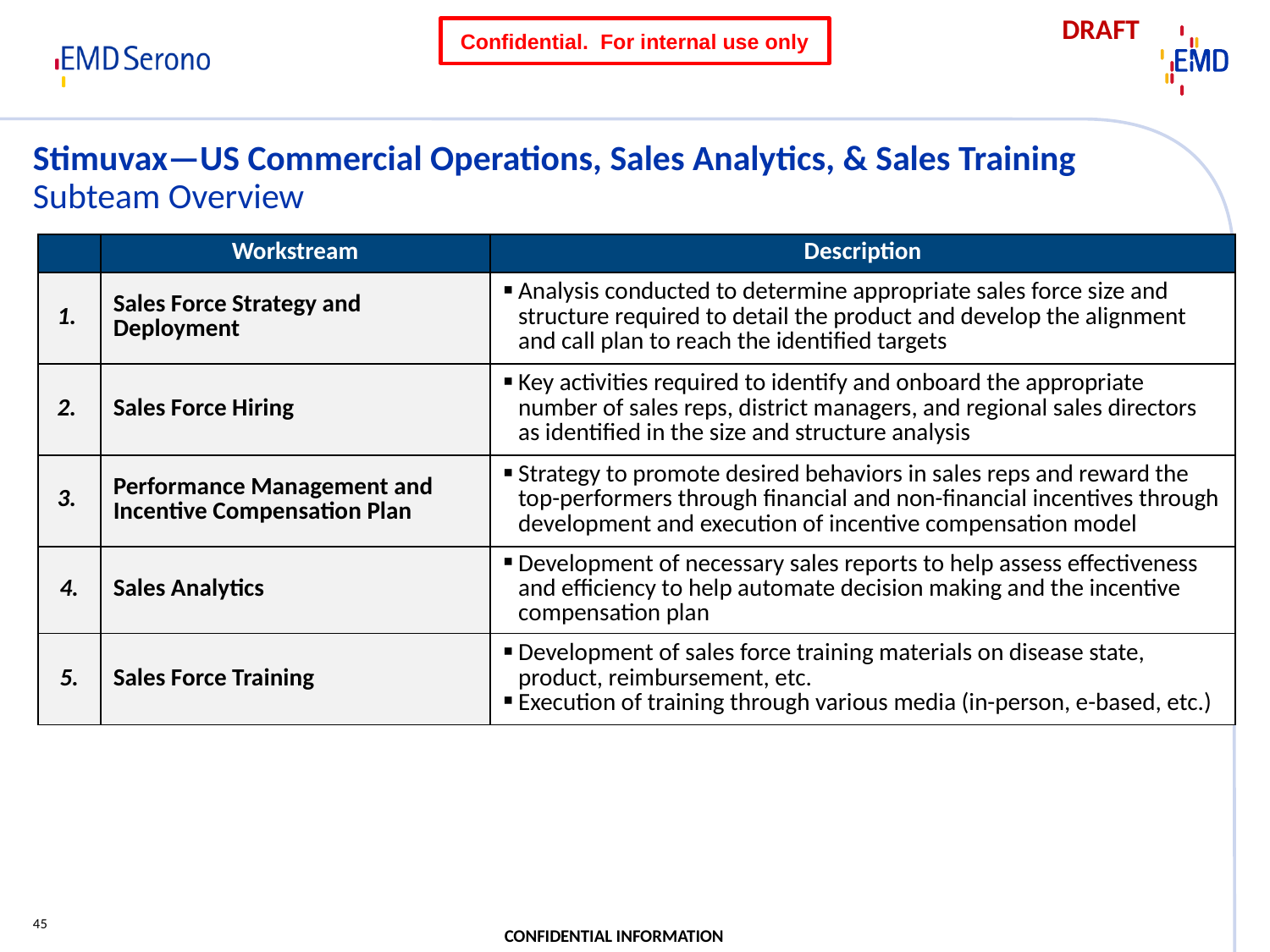

# Stimuvax—US Commercial Operations, Sales Analytics, & Sales Training Subteam Overview
|  | Workstream | Description |
| --- | --- | --- |
|  | Sales Force Strategy and Deployment | Analysis conducted to determine appropriate sales force size and structure required to detail the product and develop the alignment and call plan to reach the identified targets |
|  | Sales Force Hiring | Key activities required to identify and onboard the appropriate number of sales reps, district managers, and regional sales directors as identified in the size and structure analysis |
| 3. | Performance Management and Incentive Compensation Plan | Strategy to promote desired behaviors in sales reps and reward the top-performers through financial and non-financial incentives through development and execution of incentive compensation model |
| 4. | Sales Analytics | Development of necessary sales reports to help assess effectiveness and efficiency to help automate decision making and the incentive compensation plan |
| 5. | Sales Force Training | Development of sales force training materials on disease state, product, reimbursement, etc. Execution of training through various media (in-person, e-based, etc.) |
45